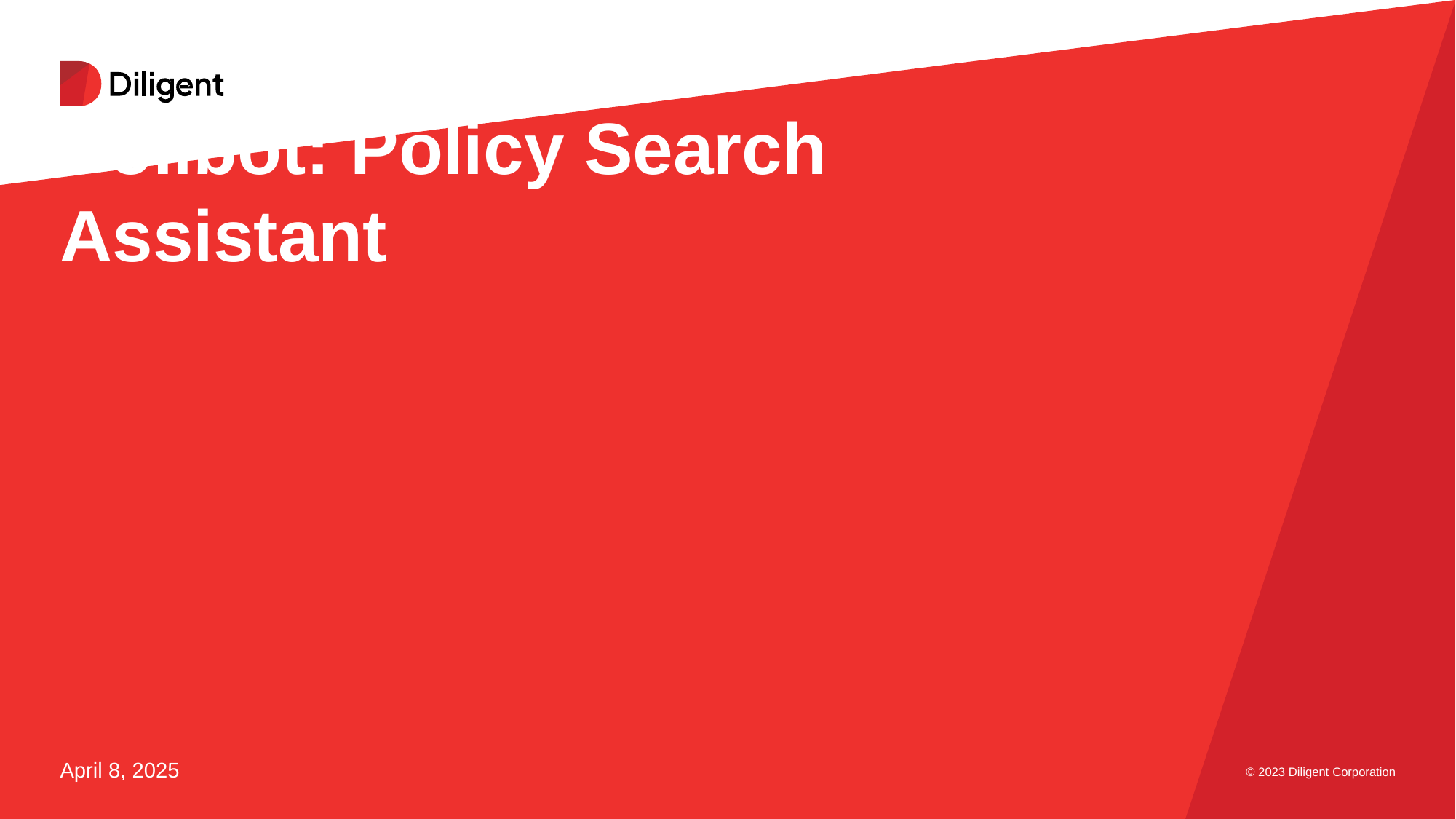

# Polibot: Policy Search Assistant
April 8, 2025